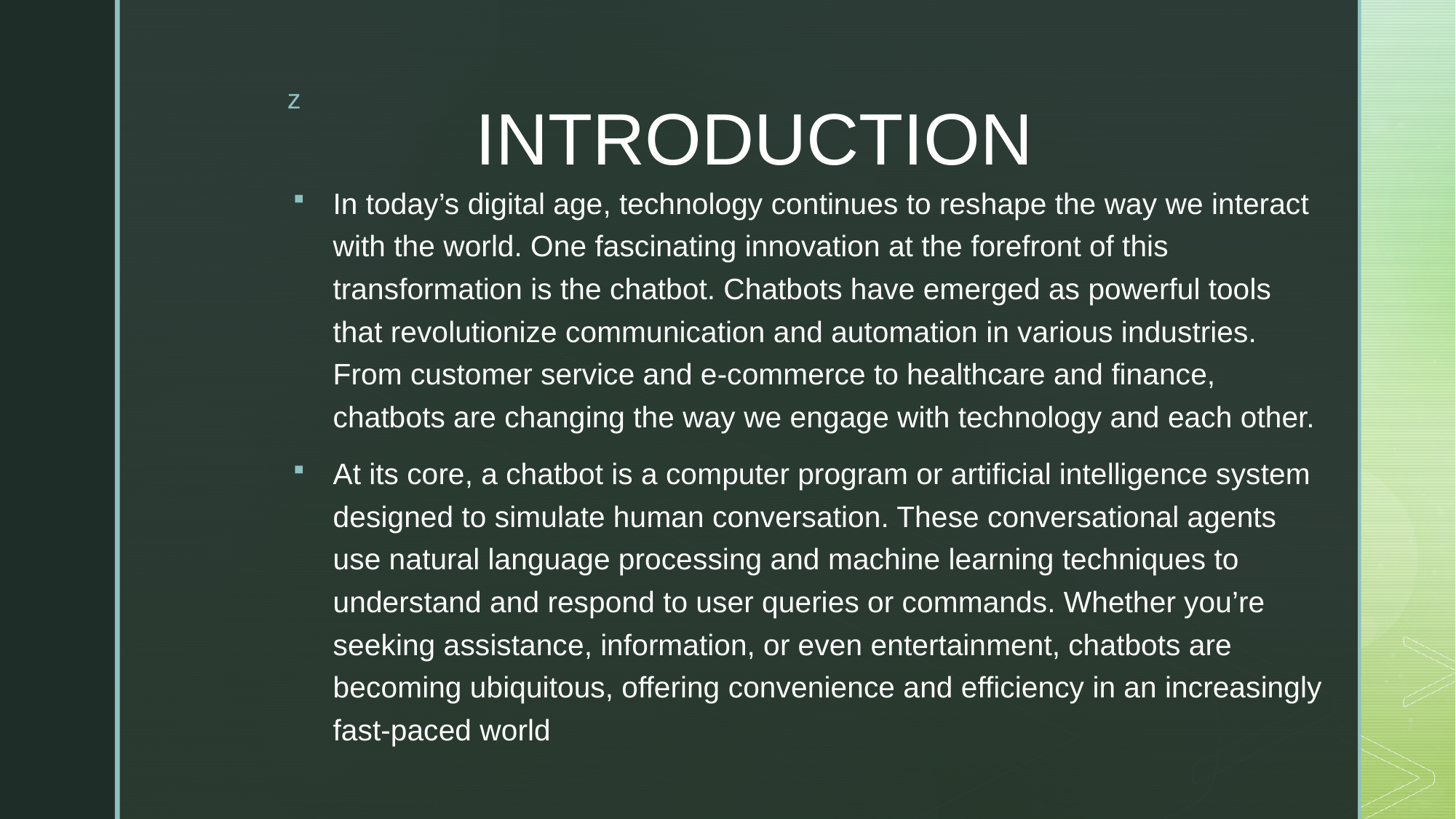

# INTRODUCTION

In today’s digital age, technology continues to reshape the way we interact with the world. One fascinating innovation at the forefront of this transformation is the chatbot. Chatbots have emerged as powerful tools that revolutionize communication and automation in various industries. From customer service and e-commerce to healthcare and finance, chatbots are changing the way we engage with technology and each other.
At its core, a chatbot is a computer program or artificial intelligence system designed to simulate human conversation. These conversational agents use natural language processing and machine learning techniques to understand and respond to user queries or commands. Whether you’re seeking assistance, information, or even entertainment, chatbots are becoming ubiquitous, offering convenience and efficiency in an increasingly fast-paced world